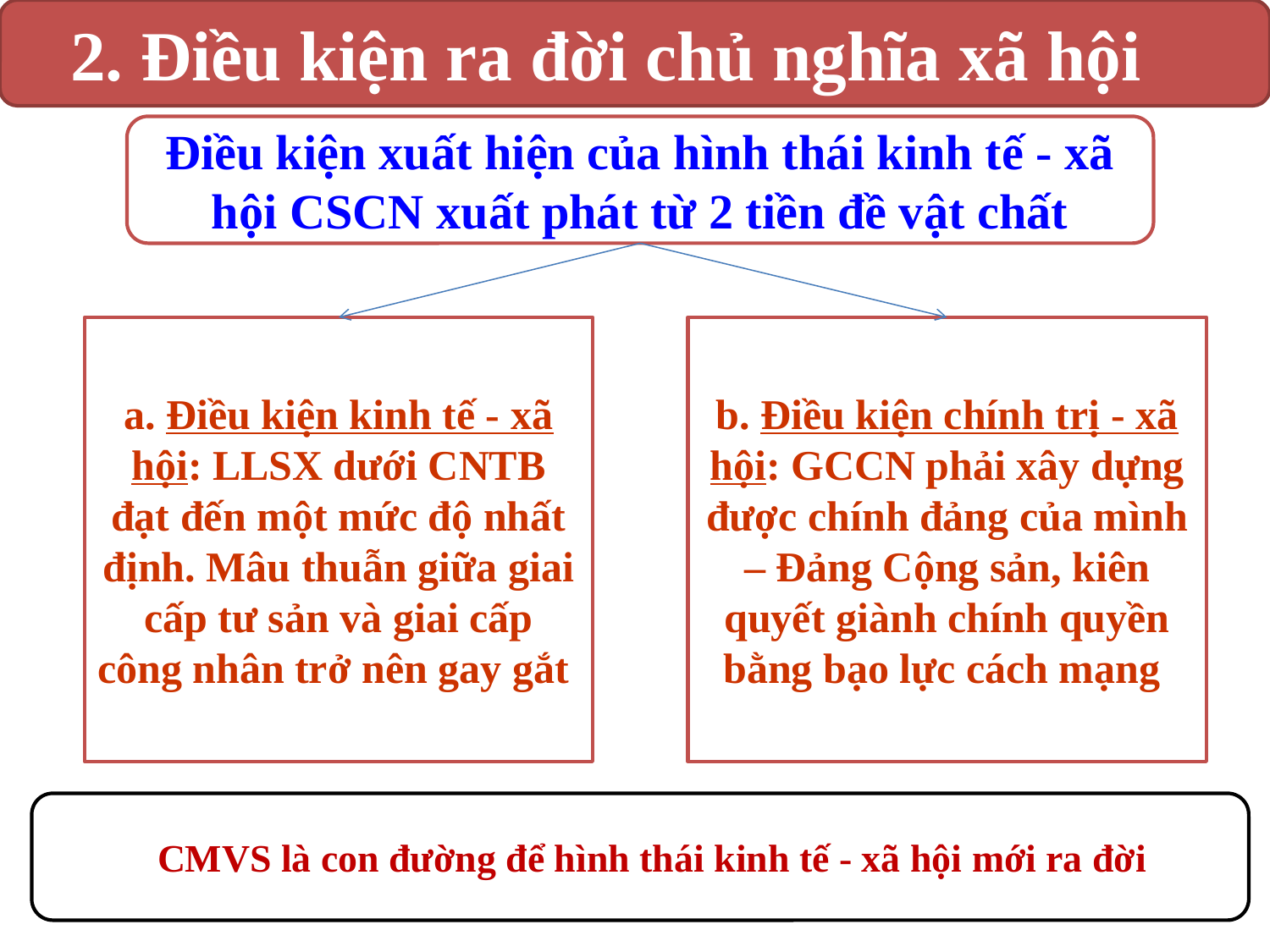

2. Điều kiện ra đời chủ nghĩa xã hội
Điều kiện xuất hiện của hình thái kinh tế - xã hội CSCN xuất phát từ 2 tiền đề vật chất
a. Điều kiện kinh tế - xã hội: LLSX dưới CNTB đạt đến một mức độ nhất định. Mâu thuẫn giữa giai cấp tư sản và giai cấp công nhân trở nên gay gắt
b. Điều kiện chính trị - xã hội: GCCN phải xây dựng được chính đảng của mình – Đảng Cộng sản, kiên quyết giành chính quyền bằng bạo lực cách mạng
           CMVS là con đường để hình thái kinh tế - xã hội mới ra đời